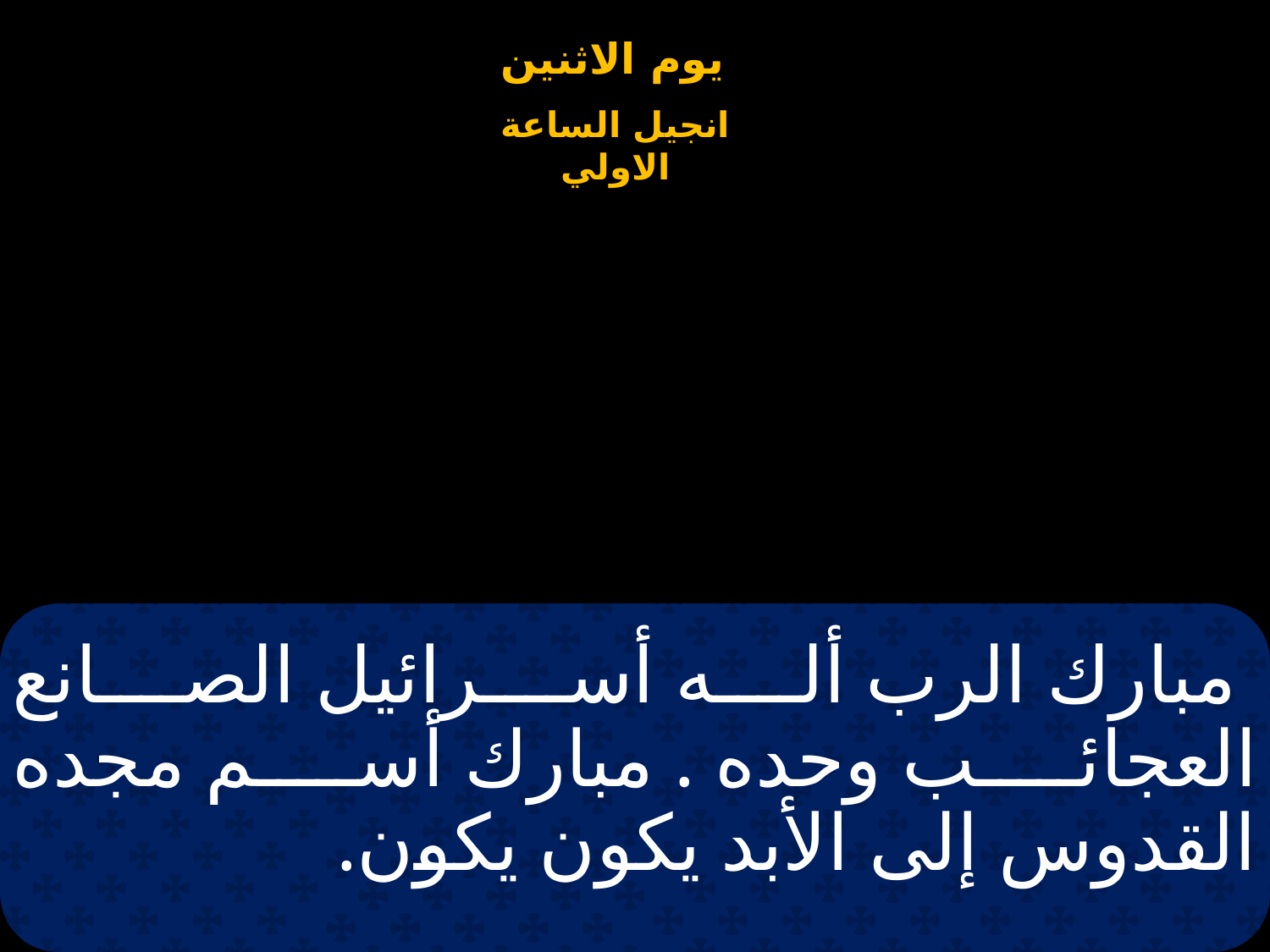

# مبارك الرب أله أسرائيل الصانع العجائب وحده . مبارك أسم مجده القدوس إلى الأبد يكون يكون.